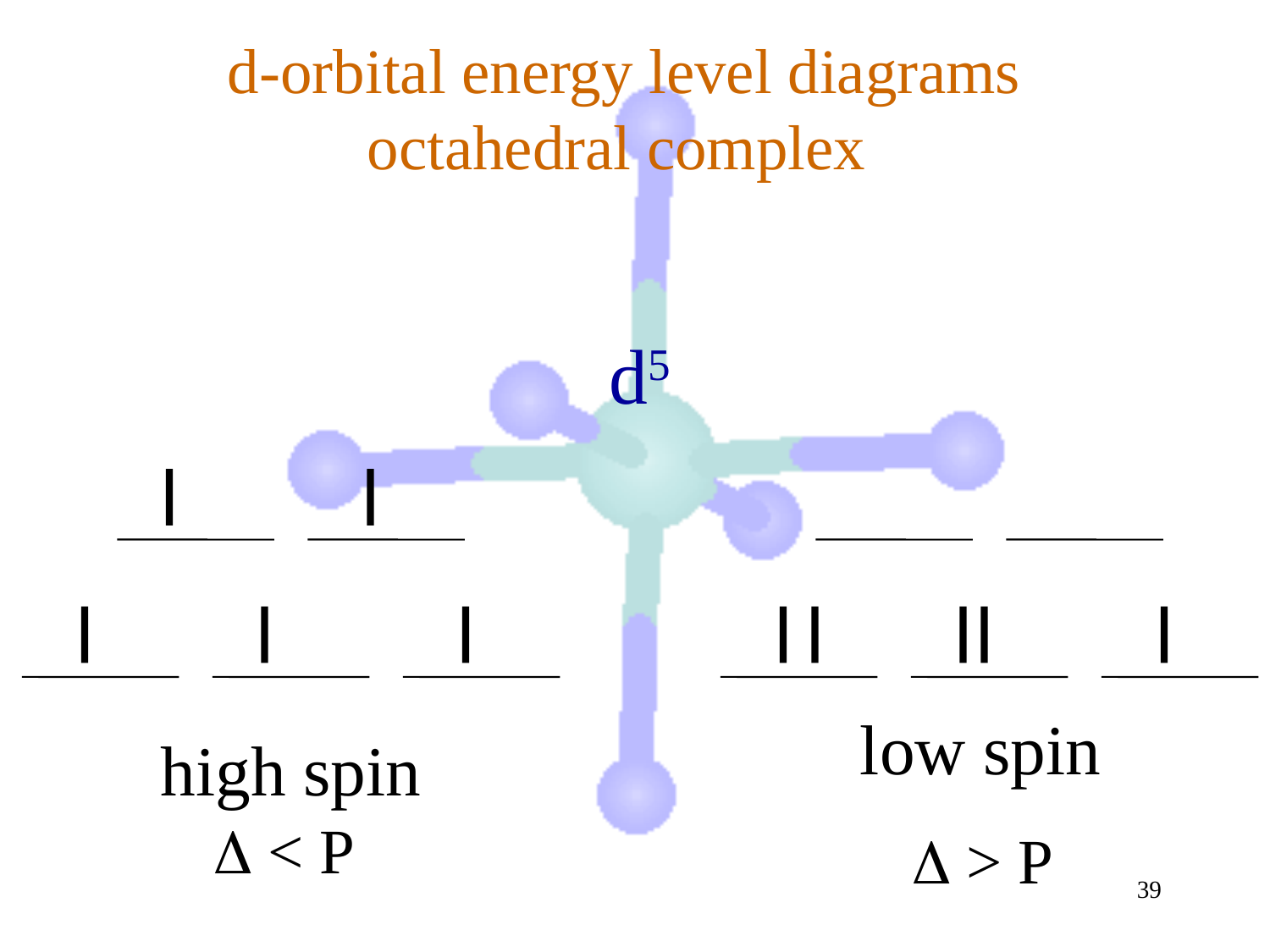

# d-orbital energy level diagrams octahedral complex

d5

low spin
Δ > P
high spin Δ < P
39